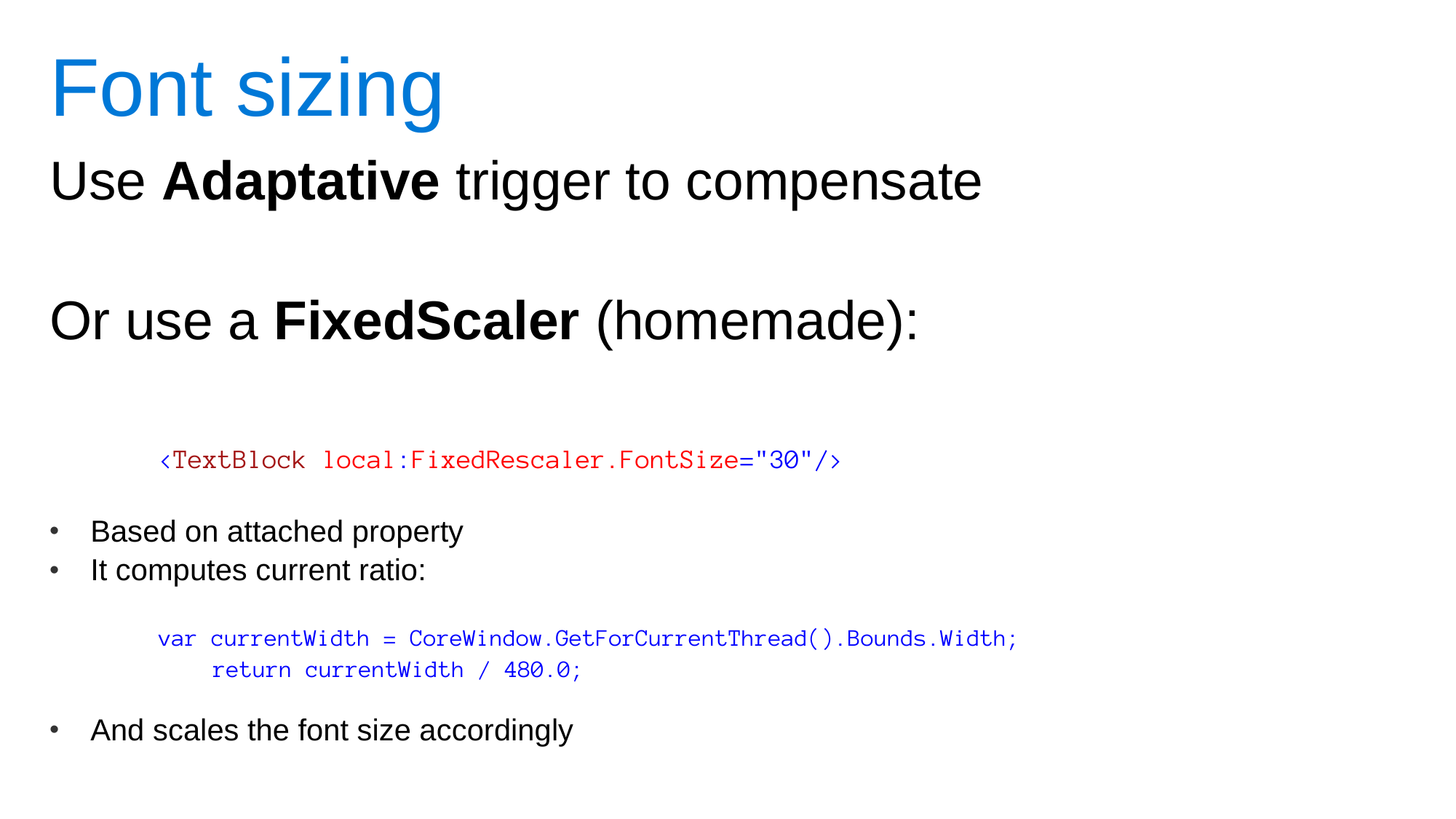

# Font sizing
Use Adaptative trigger to compensate

Or use a FixedScaler (homemade):
	<TextBlock local:FixedRescaler.FontSize="30"/>
Based on attached property
It computes current ratio:
	var currentWidth = CoreWindow.GetForCurrentThread().Bounds.Width;
	return currentWidth / 480.0;
And scales the font size accordingly